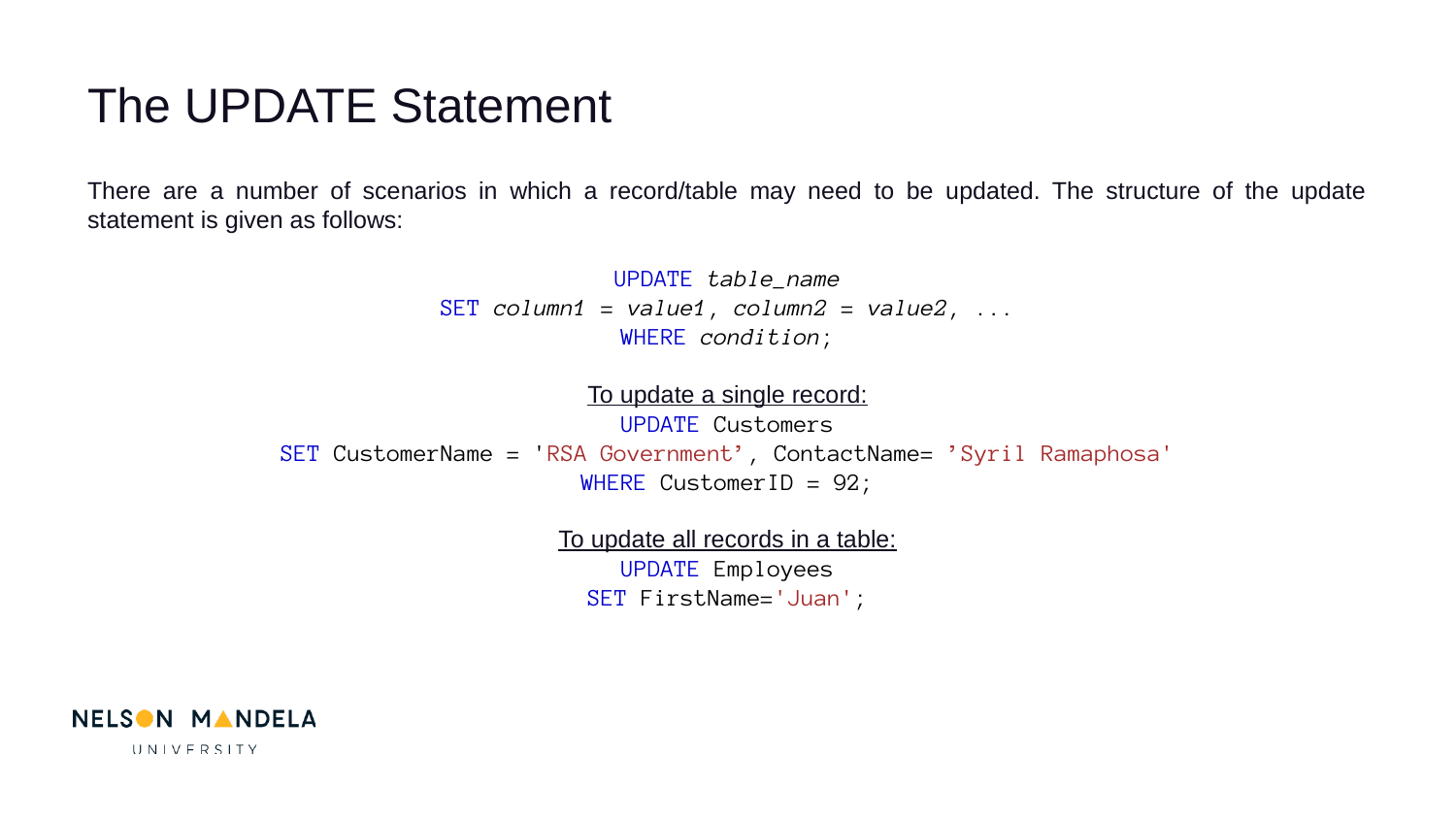

The UPDATE Statement
There are a number of scenarios in which a record/table may need to be updated. The structure of the update statement is given as follows:

UPDATE table_name
SET column1 = value1, column2 = value2, ...
WHERE condition;

To update a single record:
UPDATE Customers
SET CustomerName = 'RSA Government’, ContactName= ’Syril Ramaphosa'
WHERE CustomerID = 92;

To update all records in a table:
UPDATE Employees
SET FirstName='Juan';